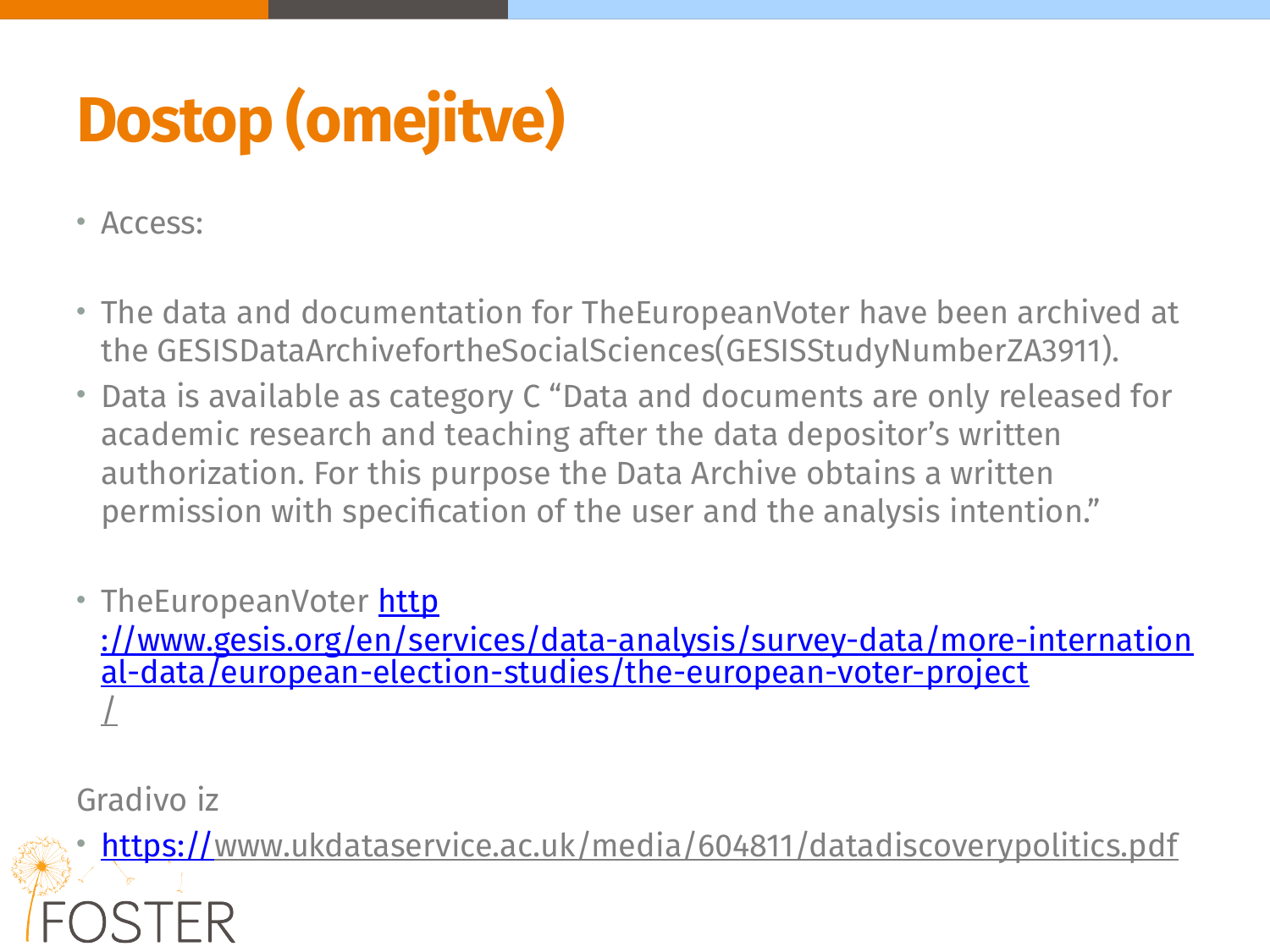

# Dostop (omejitve)
Access:

The data and documentation for TheEuropeanVoter have been archived at the GESISDataArchivefortheSocialSciences(GESISStudyNumberZA3911).
Data is available as category C “Data and documents are only released for academic research and teaching after the data depositor’s written authorization. For this purpose the Data Archive obtains a written permission with specification of the user and the analysis intention.”

TheEuropeanVoter http://www.gesis.org/en/services/data-analysis/survey-data/more-international-data/european-election-studies/the-european-voter-project/

Gradivo iz
https://www.ukdataservice.ac.uk/media/604811/datadiscoverypolitics.pdf